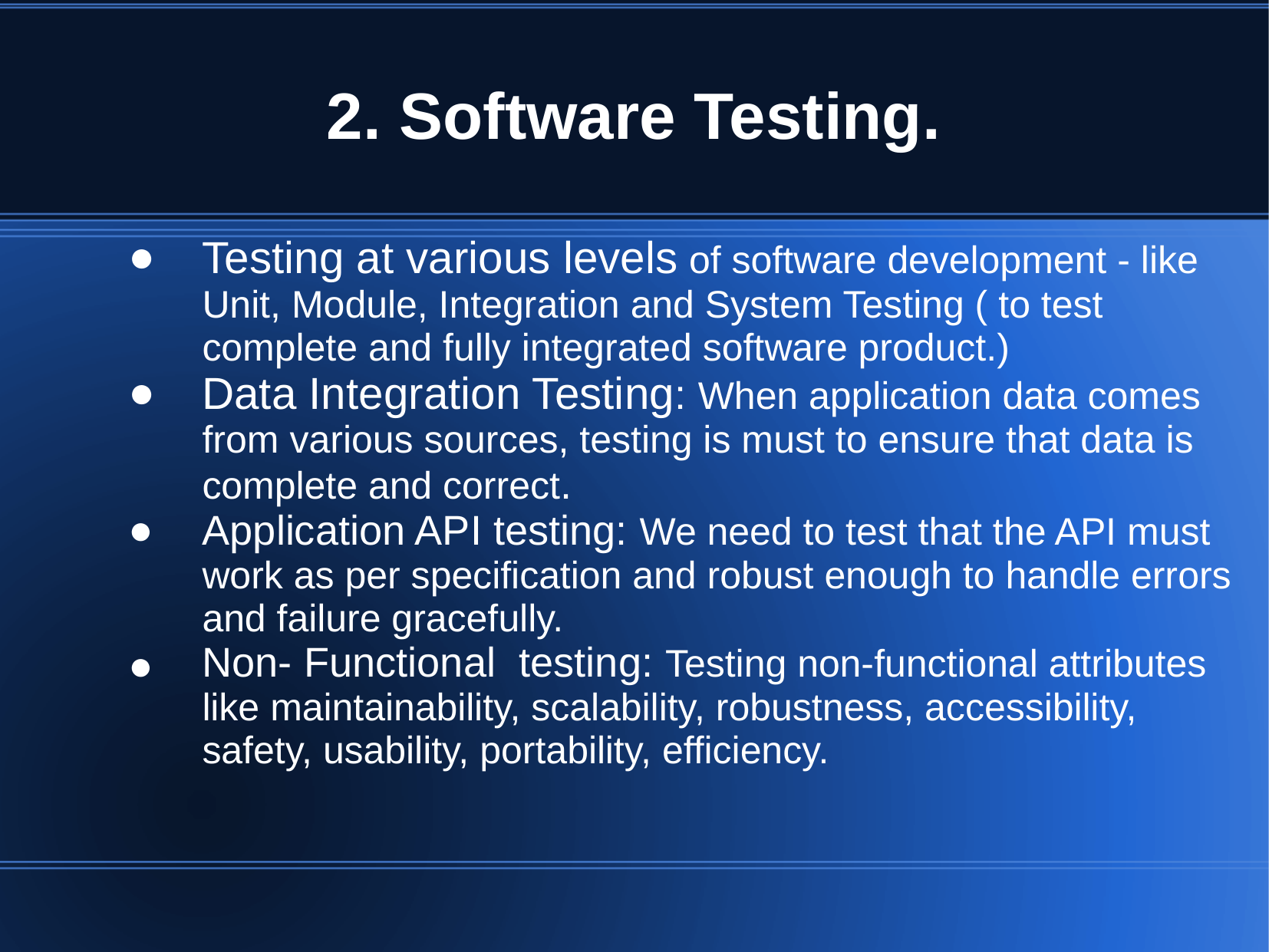

# 2. Software Testing.
Testing at various levels of software development - like Unit, Module, Integration and System Testing ( to test complete and fully integrated software product.)
Data Integration Testing: When application data comes from various sources, testing is must to ensure that data is complete and correct.
Application API testing: We need to test that the API must work as per specification and robust enough to handle errors and failure gracefully.
Non- Functional  testing: Testing non-functional attributes like maintainability, scalability, robustness, accessibility, safety, usability, portability, efficiency.